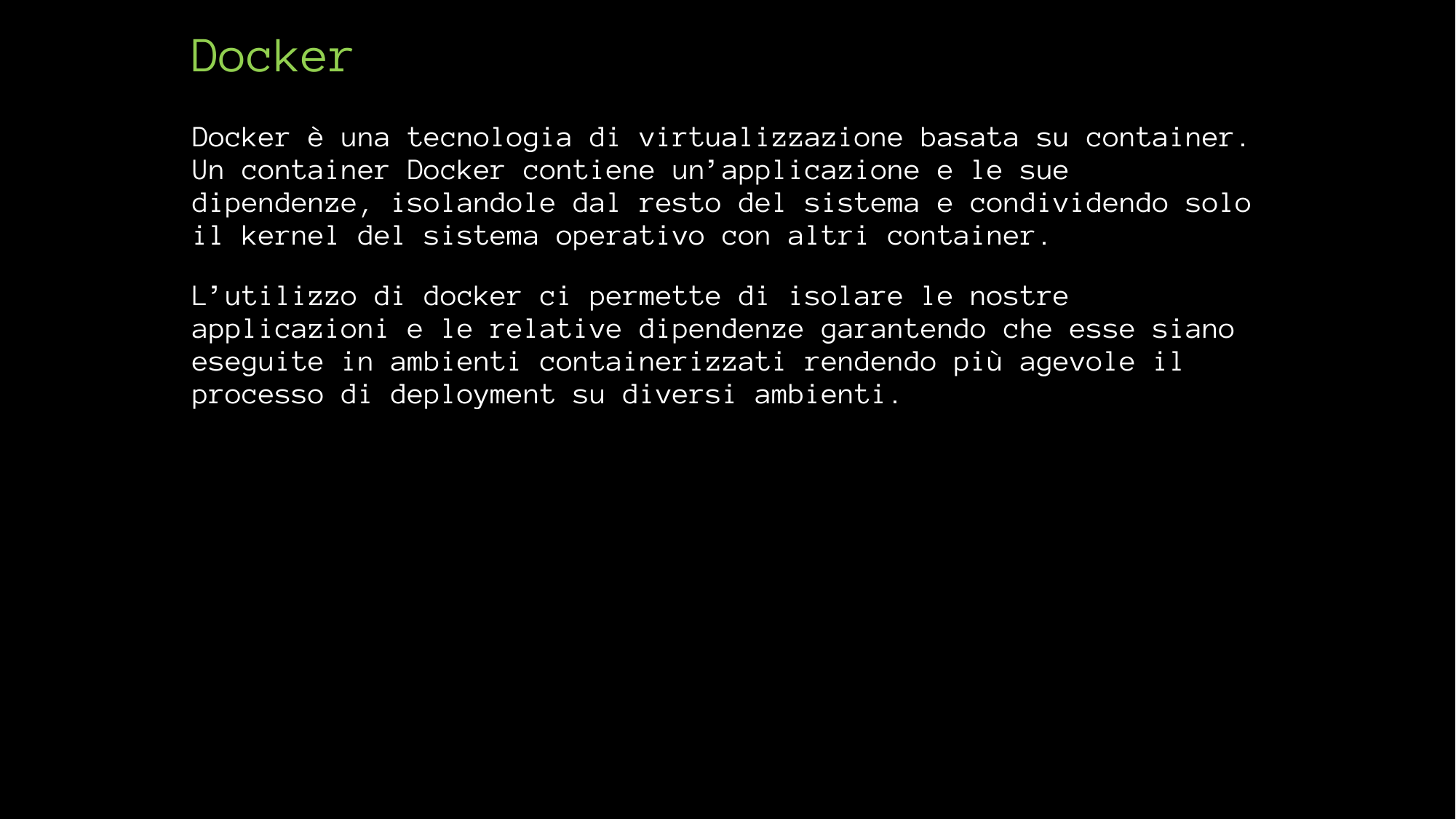

# Docker
Docker è una tecnologia di virtualizzazione basata su container. Un container Docker contiene un’applicazione e le sue dipendenze, isolandole dal resto del sistema e condividendo solo il kernel del sistema operativo con altri container.
L’utilizzo di docker ci permette di isolare le nostre applicazioni e le relative dipendenze garantendo che esse siano eseguite in ambienti containerizzati rendendo più agevole il processo di deployment su diversi ambienti.